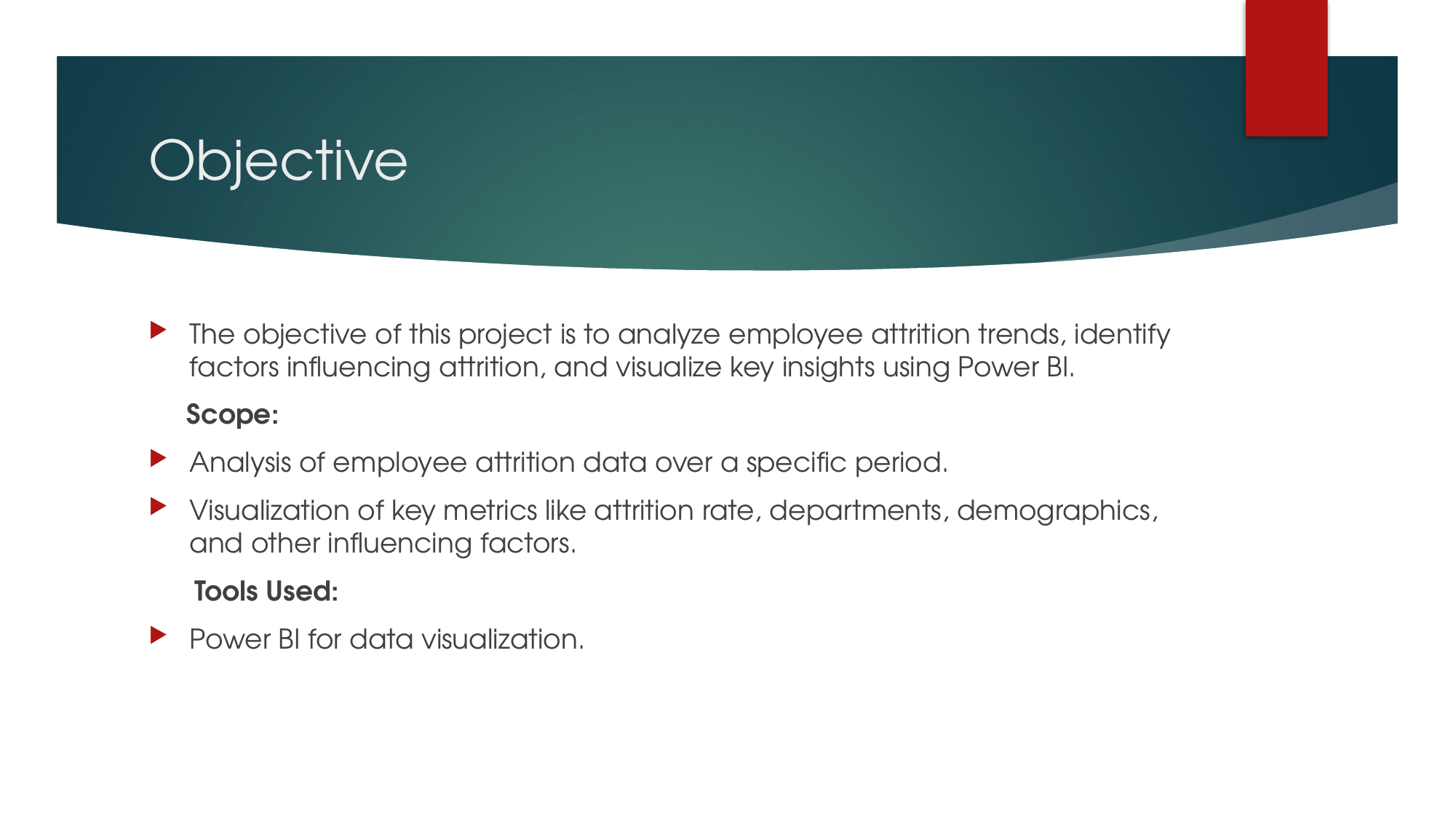

# Objective
The objective of this project is to analyze employee attrition trends, identify factors influencing attrition, and visualize key insights using Power BI.
     Scope:
Analysis of employee attrition data over a specific period.
Visualization of key metrics like attrition rate, departments, demographics, and other influencing factors.
      Tools Used:
Power BI for data visualization.